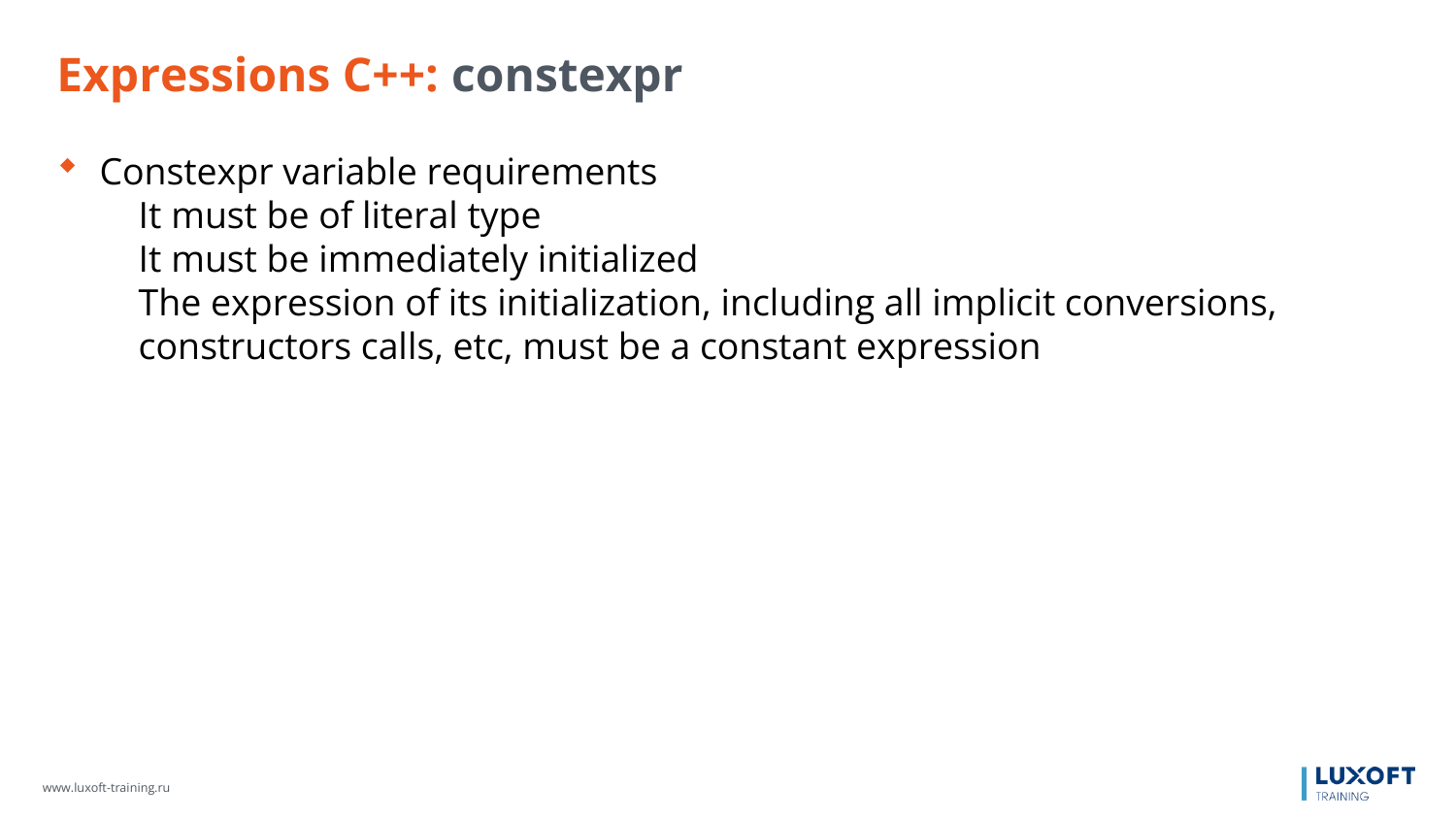

Expressions C++: constexpr
Constexpr variable requirements
It must be of literal type
It must be immediately initialized
The expression of its initialization, including all implicit conversions, constructors calls, etc, must be a constant expression